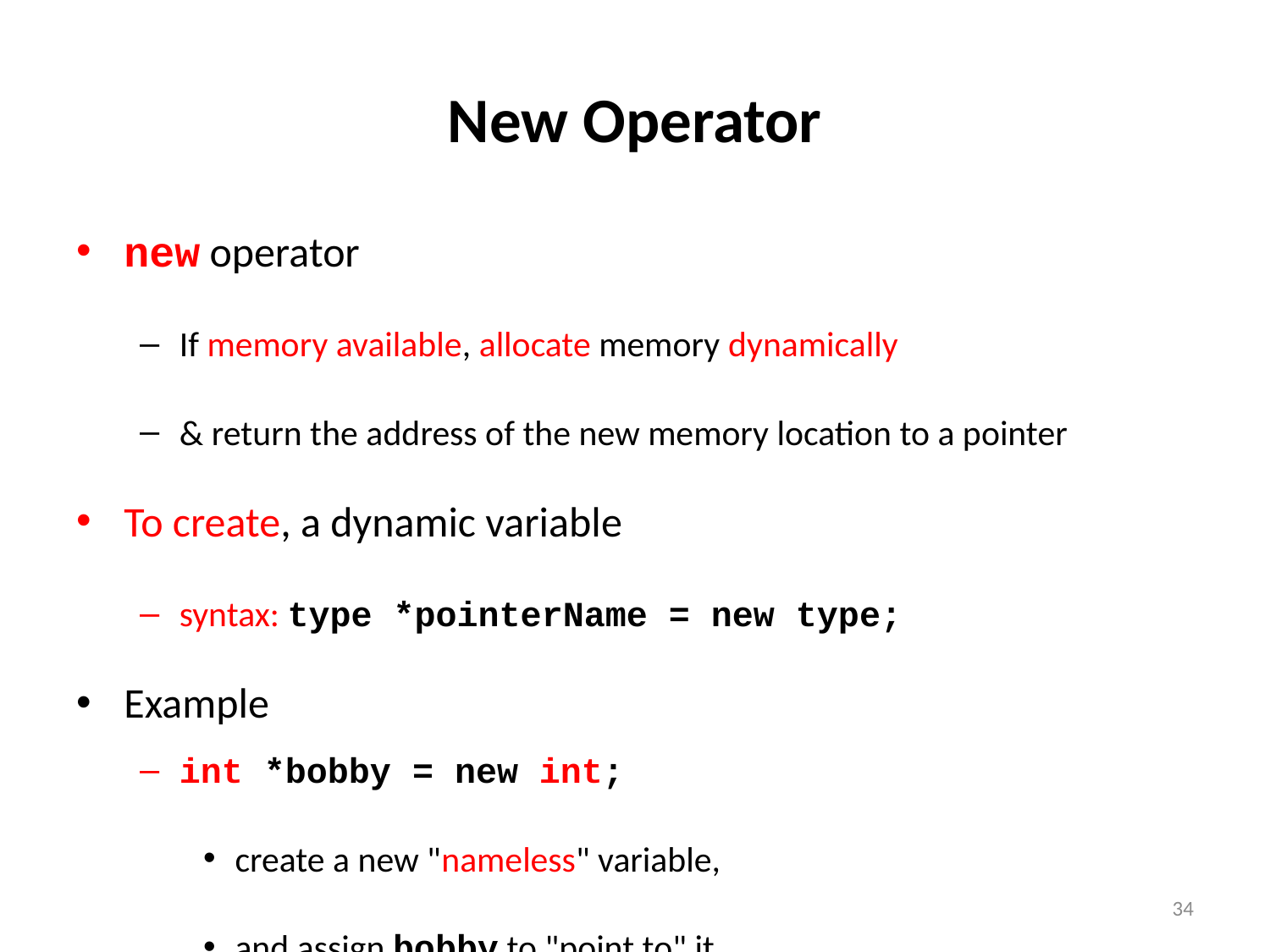

# New Operator
new operator

If memory available, allocate memory dynamically

& return the address of the new memory location to a pointer

To create, a dynamic variable

syntax: type *pointerName = new type;

Example

int *bobby = new int;

create a new "nameless" variable,

and assign bobby to "point to" it
34